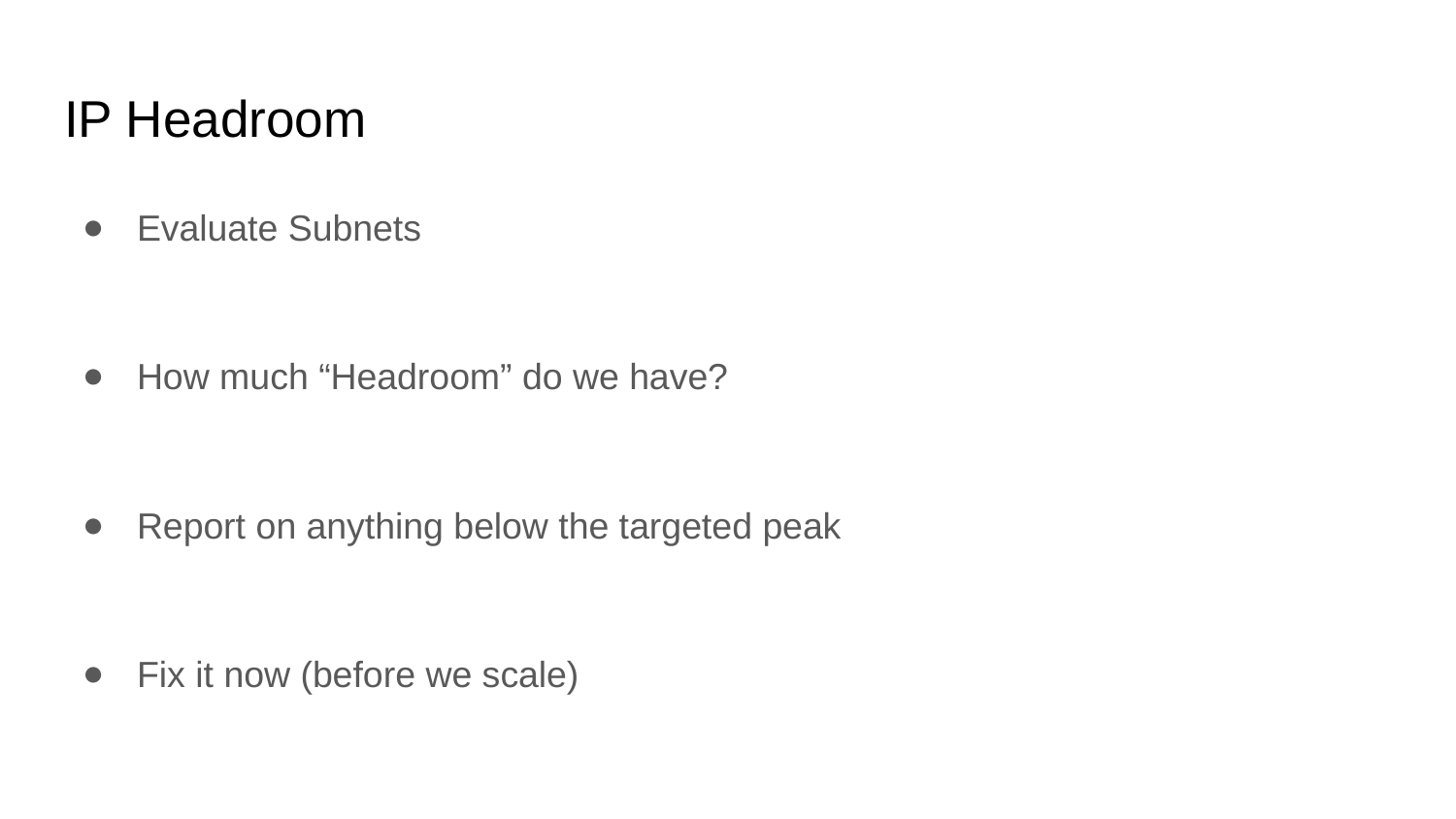

# IP Headroom
Evaluate Subnets

How much “Headroom” do we have?

Report on anything below the targeted peak

Fix it now (before we scale)